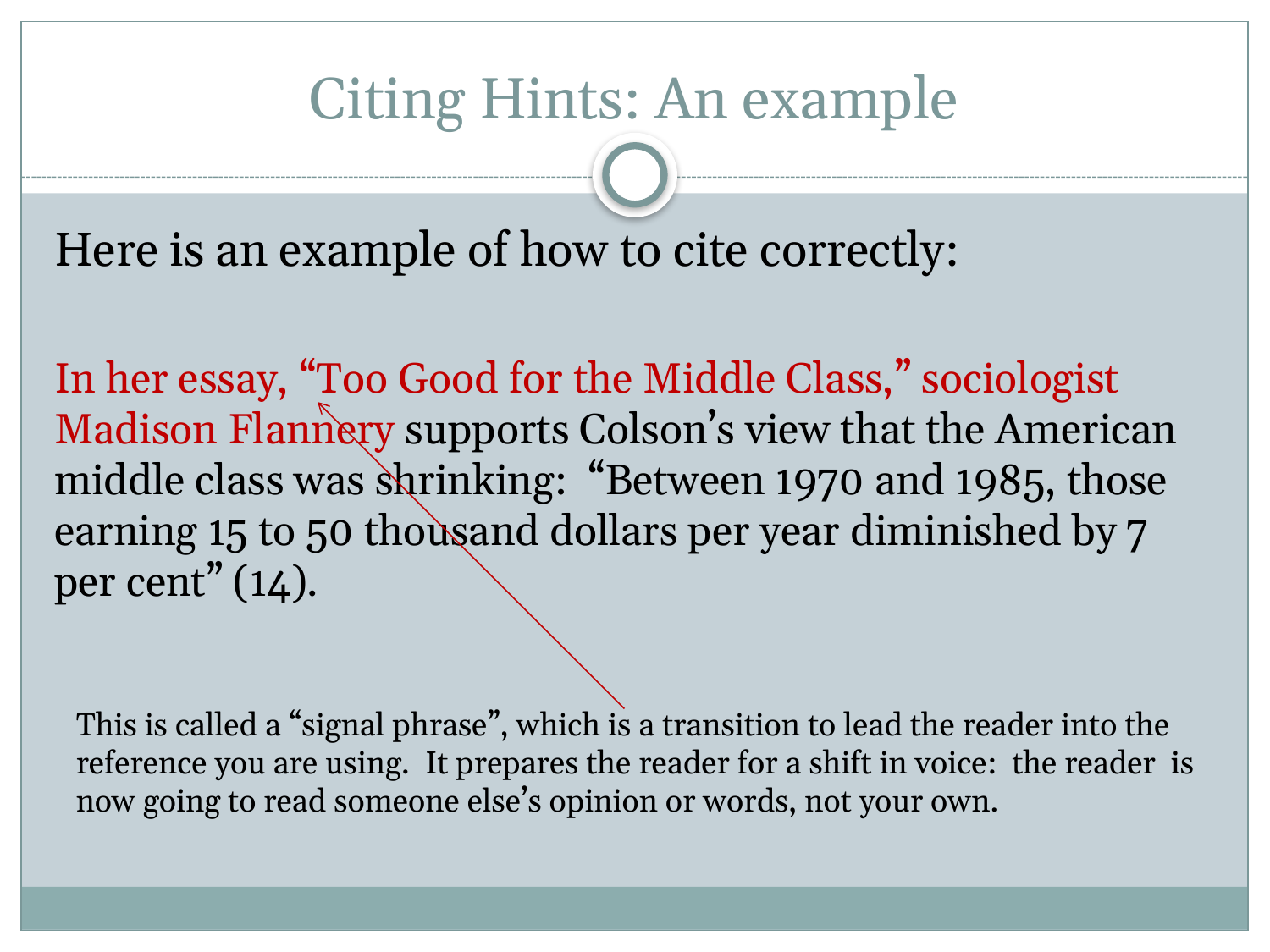

# Citing Hints: An example
Here is an example of how to cite correctly:

In her essay, “Too Good for the Middle Class,” sociologist Madison Flannery supports Colson’s view that the American middle class was shrinking:  “Between 1970 and 1985, those earning 15 to 50 thousand dollars per year diminished by 7 per cent” (14).
This is called a “signal phrase”, which is a transition to lead the reader into the reference you are using.  It prepares the reader for a shift in voice:  the reader  is now going to read someone else’s opinion or words, not your own.